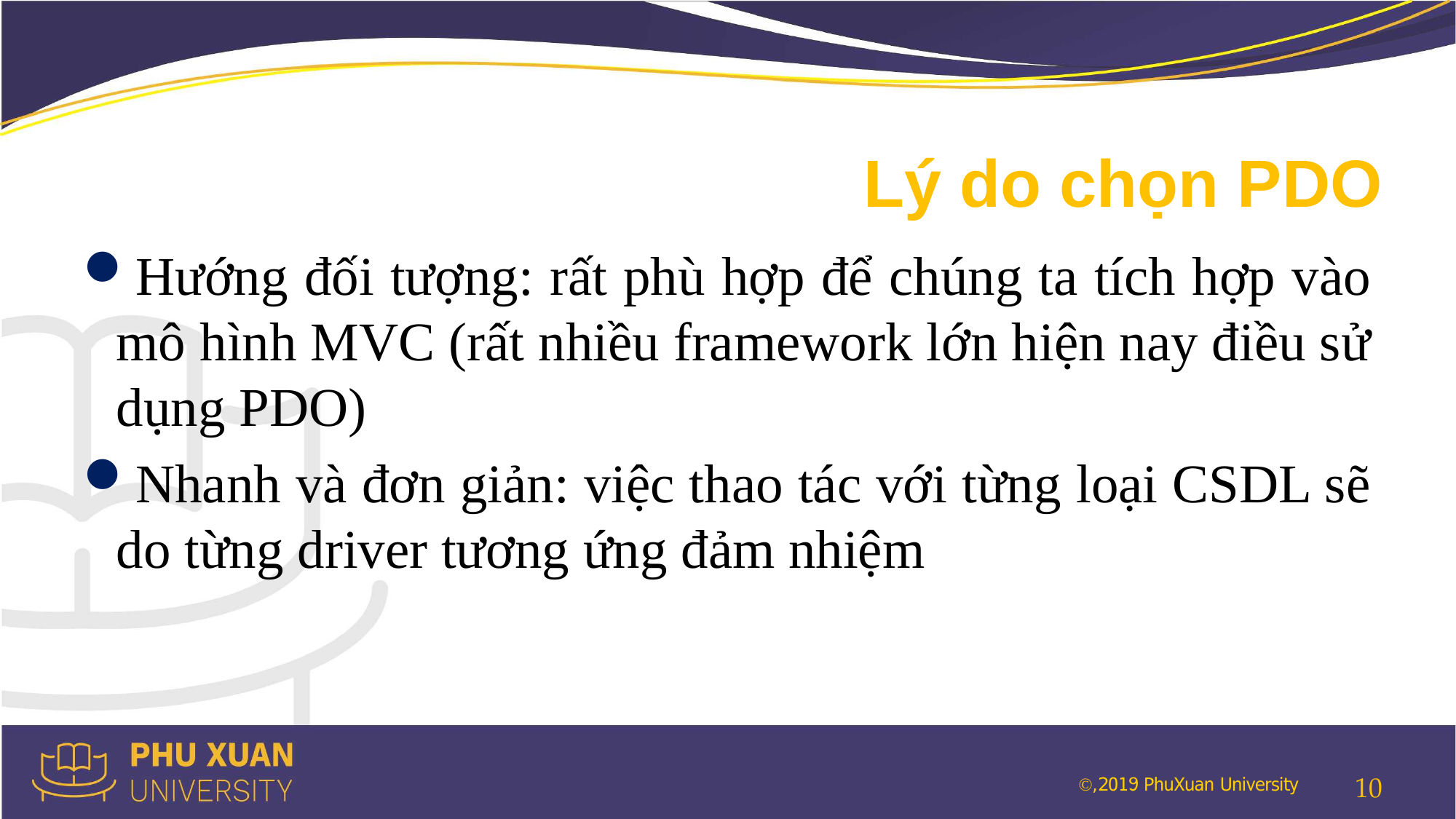

# Lý do chọn PDO
Hướng đối tượng: rất phù hợp để chúng ta tích hợp vào mô hình MVC (rất nhiều framework lớn hiện nay điều sử dụng PDO)
Nhanh và đơn giản: việc thao tác với từng loại CSDL sẽ do từng driver tương ứng đảm nhiệm

10